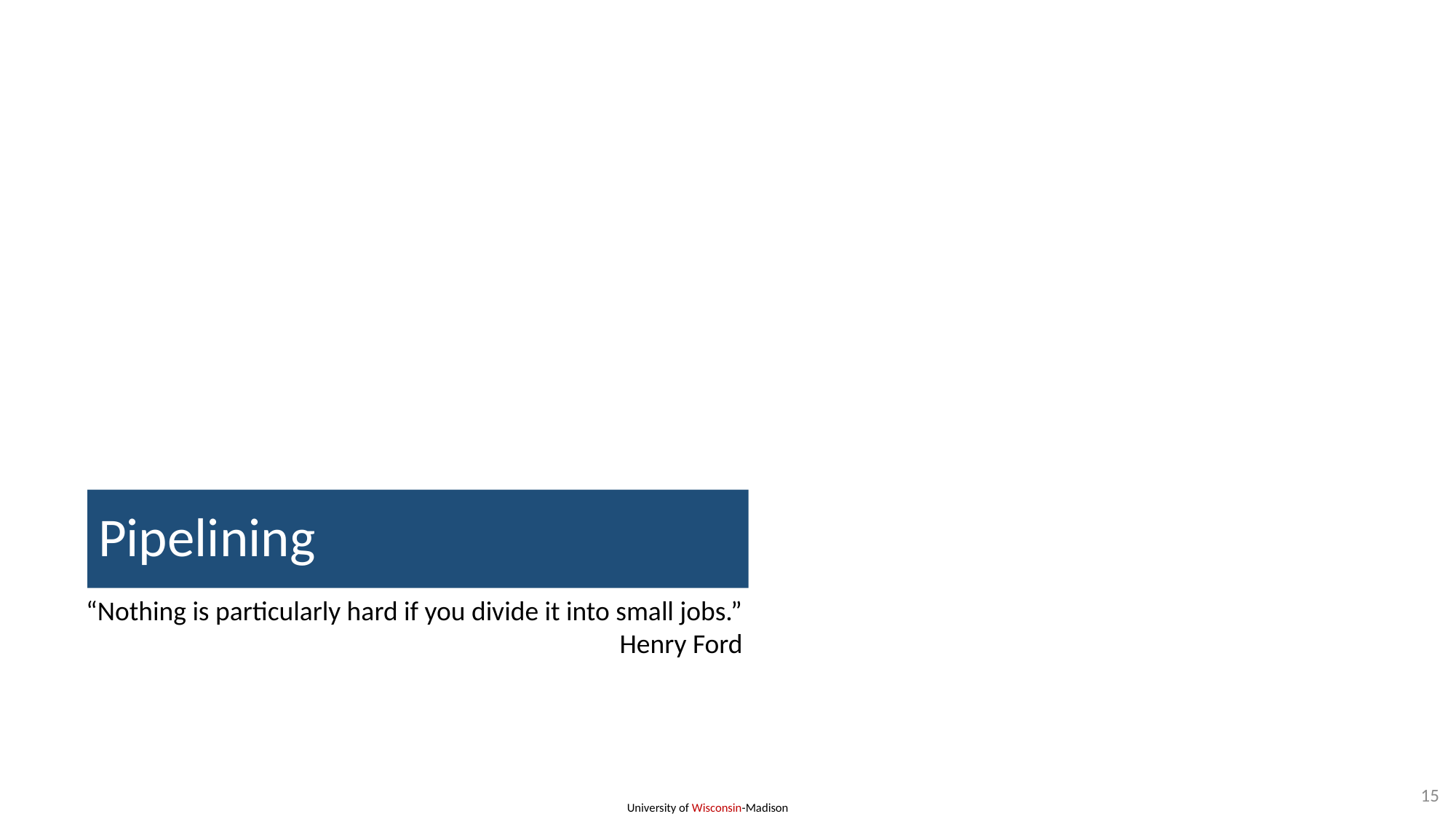

# Pipelining
“Nothing is particularly hard if you divide it into small jobs.”
Henry Ford
15